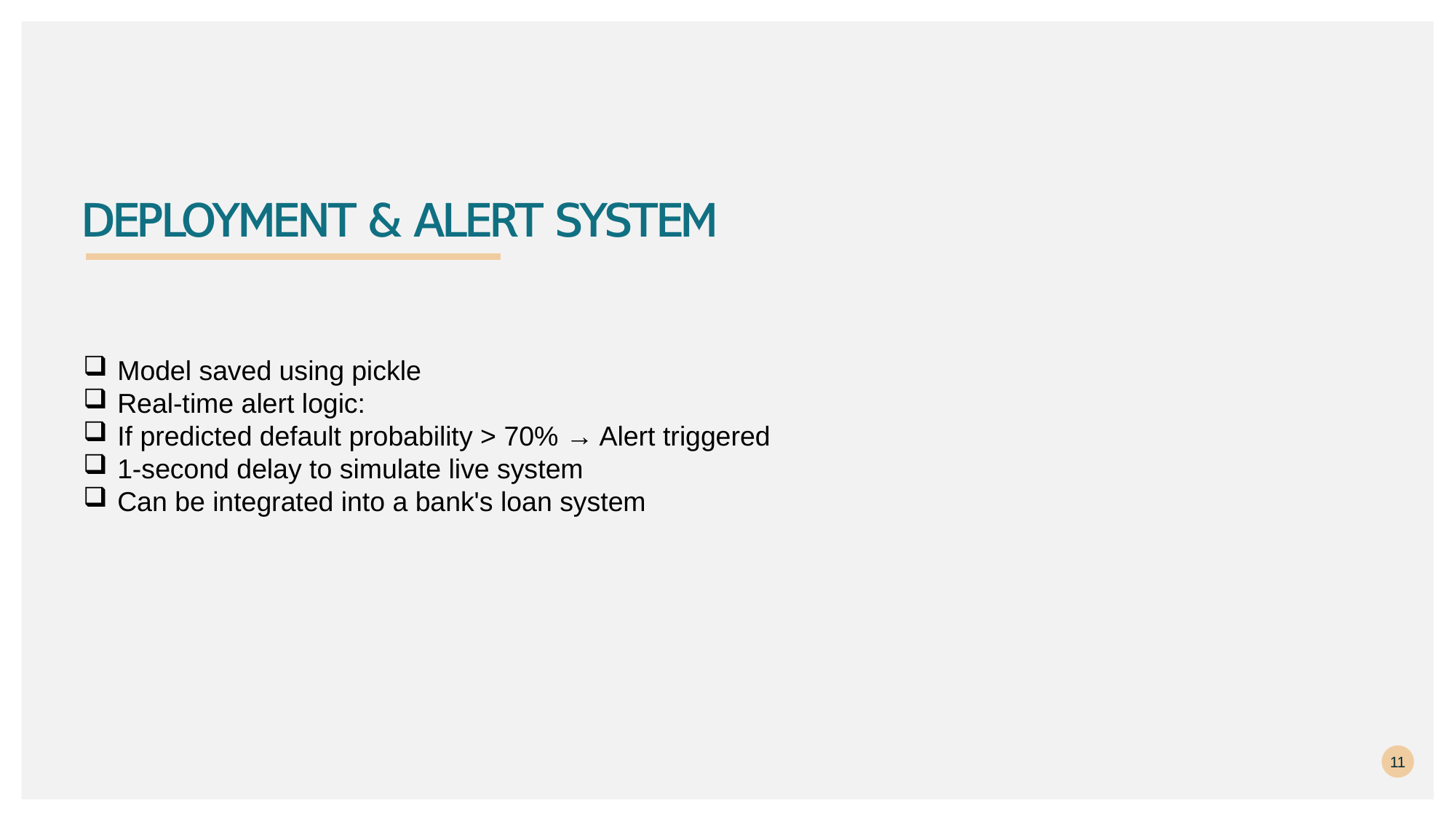

# Deployment & Alert System

Model saved using pickle
Real-time alert logic:
If predicted default probability > 70% → Alert triggered
1-second delay to simulate live system
Can be integrated into a bank's loan system
11